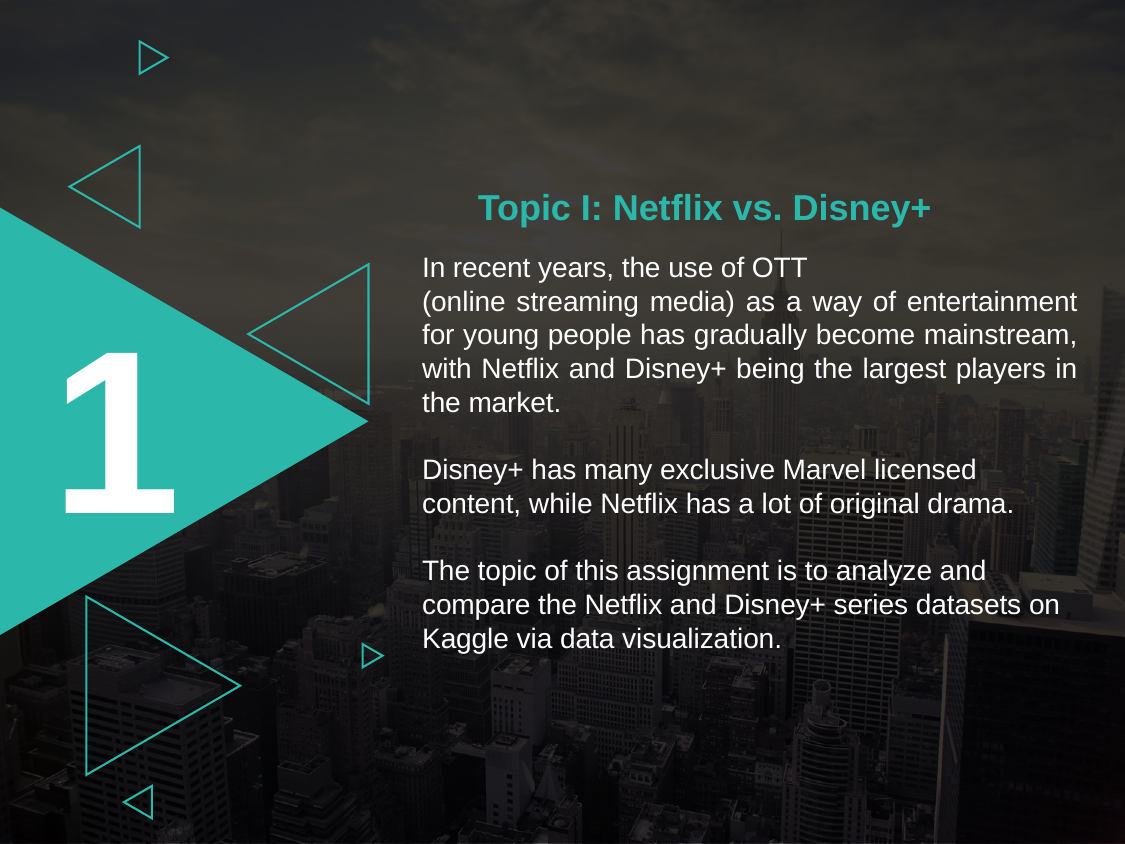

1

Topic I: Netflix vs. Disney+
In recent years, the use of OTT
(online streaming media) as a way of entertainment for young people has gradually become mainstream, with Netflix and Disney+ being the largest players in the market.

Disney+ has many exclusive Marvel licensed content, while Netflix has a lot of original drama.

The topic of this assignment is to analyze and compare the Netflix and Disney+ series datasets on Kaggle via data visualization.